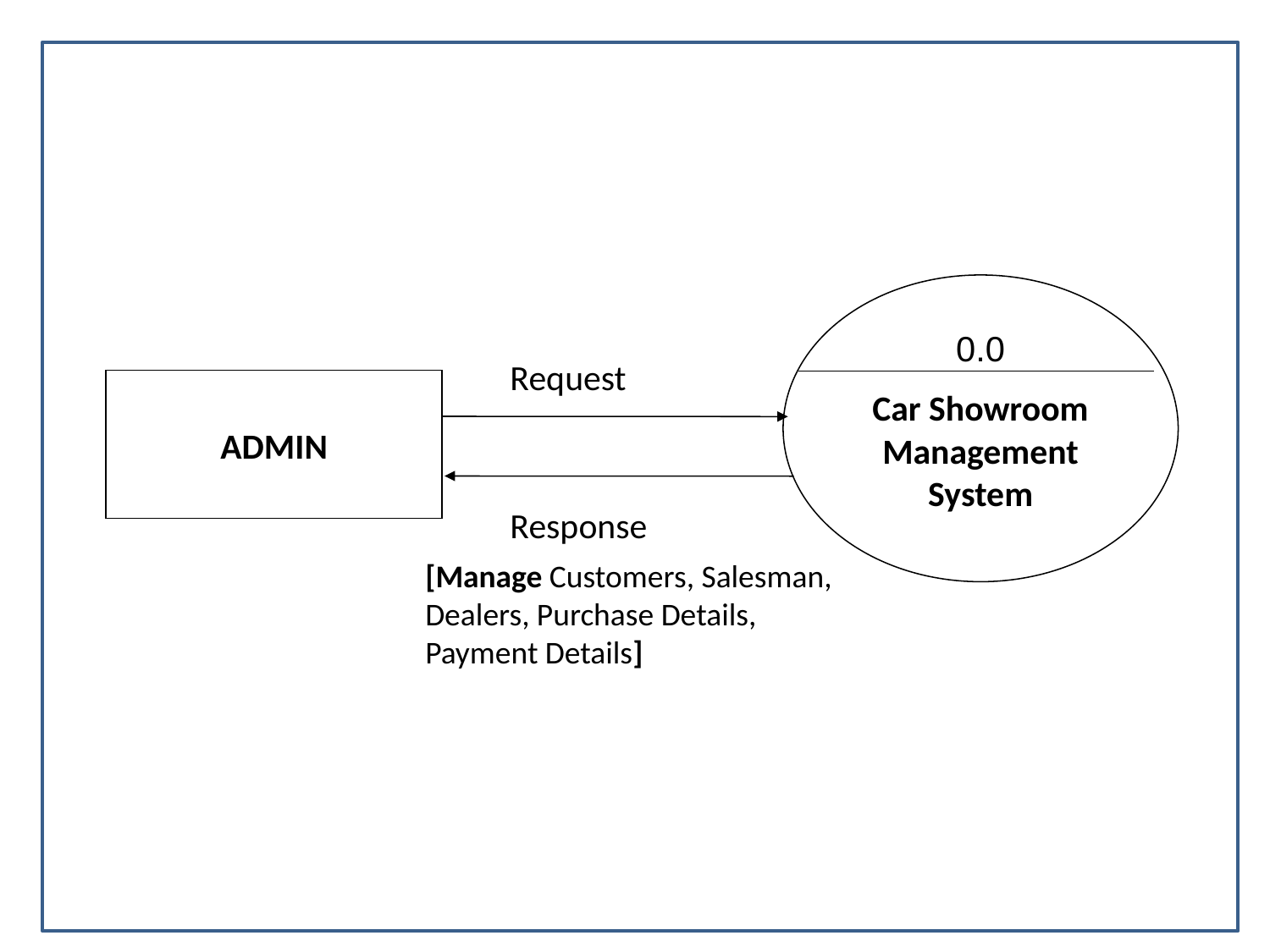

0.0
Car Showroom Management System
Request

ADMIN
Response
[Manage Customers, Salesman, Dealers, Purchase Details,
Payment Details]